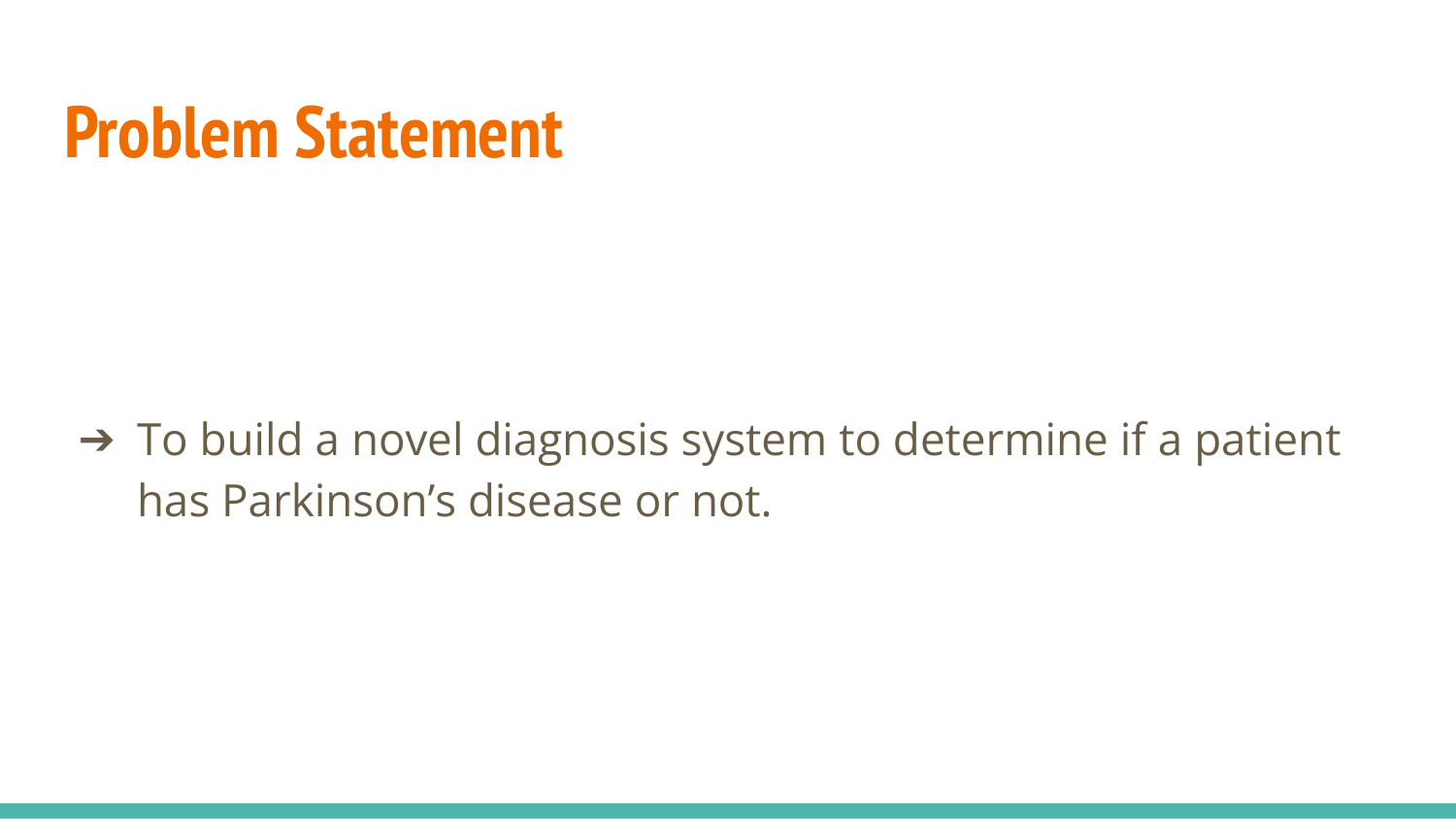

# Problem Statement
To build a novel diagnosis system to determine if a patient has Parkinson’s disease or not.